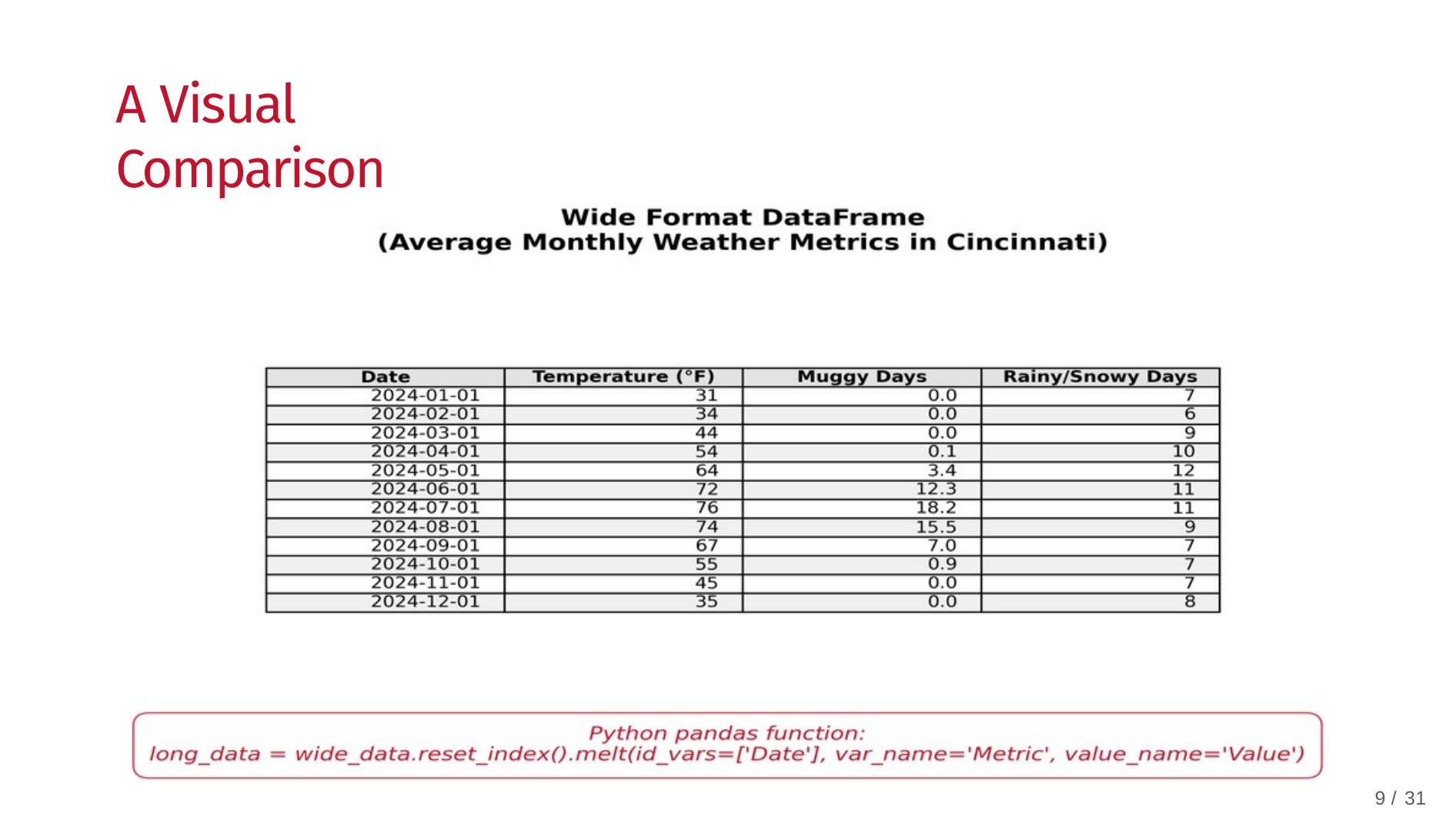

# A Visual Comparison

9 / 31